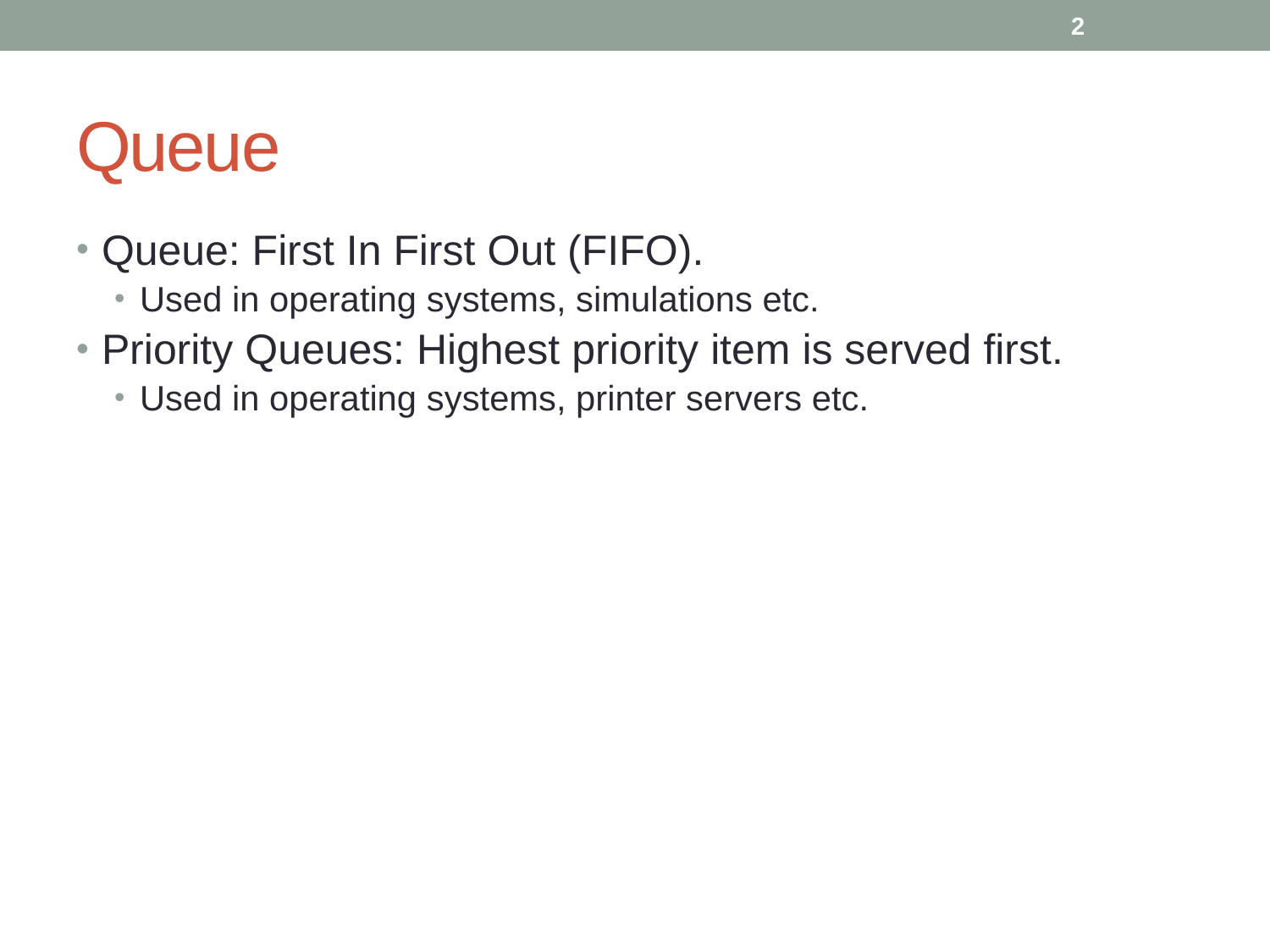

2
# Queue
Queue: First In First Out (FIFO).
Used in operating systems, simulations etc.
Priority Queues: Highest priority item is served first.
Used in operating systems, printer servers etc.